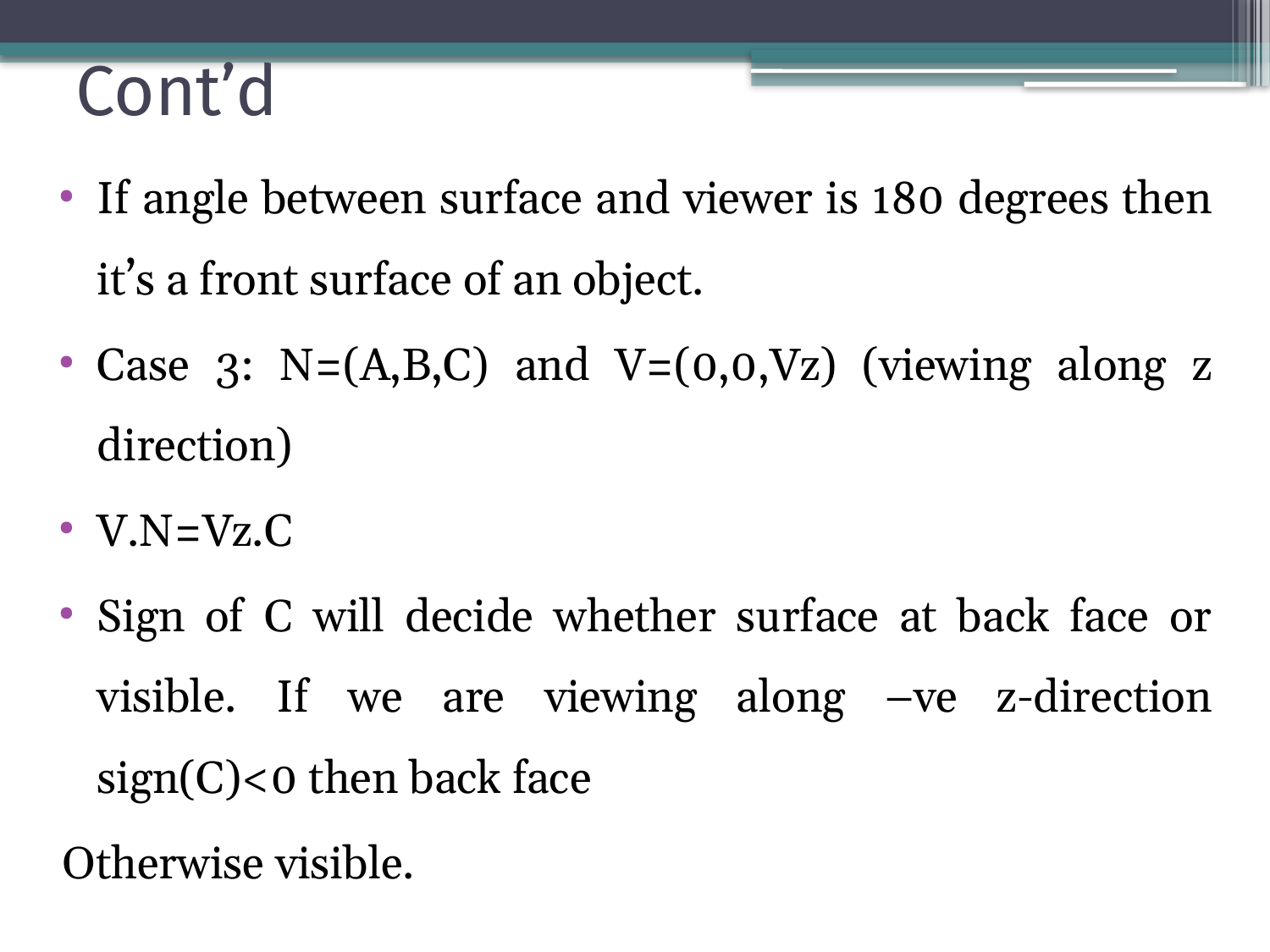

# Cont’d
If angle between surface and viewer is 180 degrees then it’s a front surface of an object.
Case 3: N=(A,B,C) and V=(0,0,Vz) (viewing along z direction)
V.N=Vz.C
Sign of C will decide whether surface at back face or visible. If we are viewing along –ve z-direction sign(C)<0 then back face
Otherwise visible.